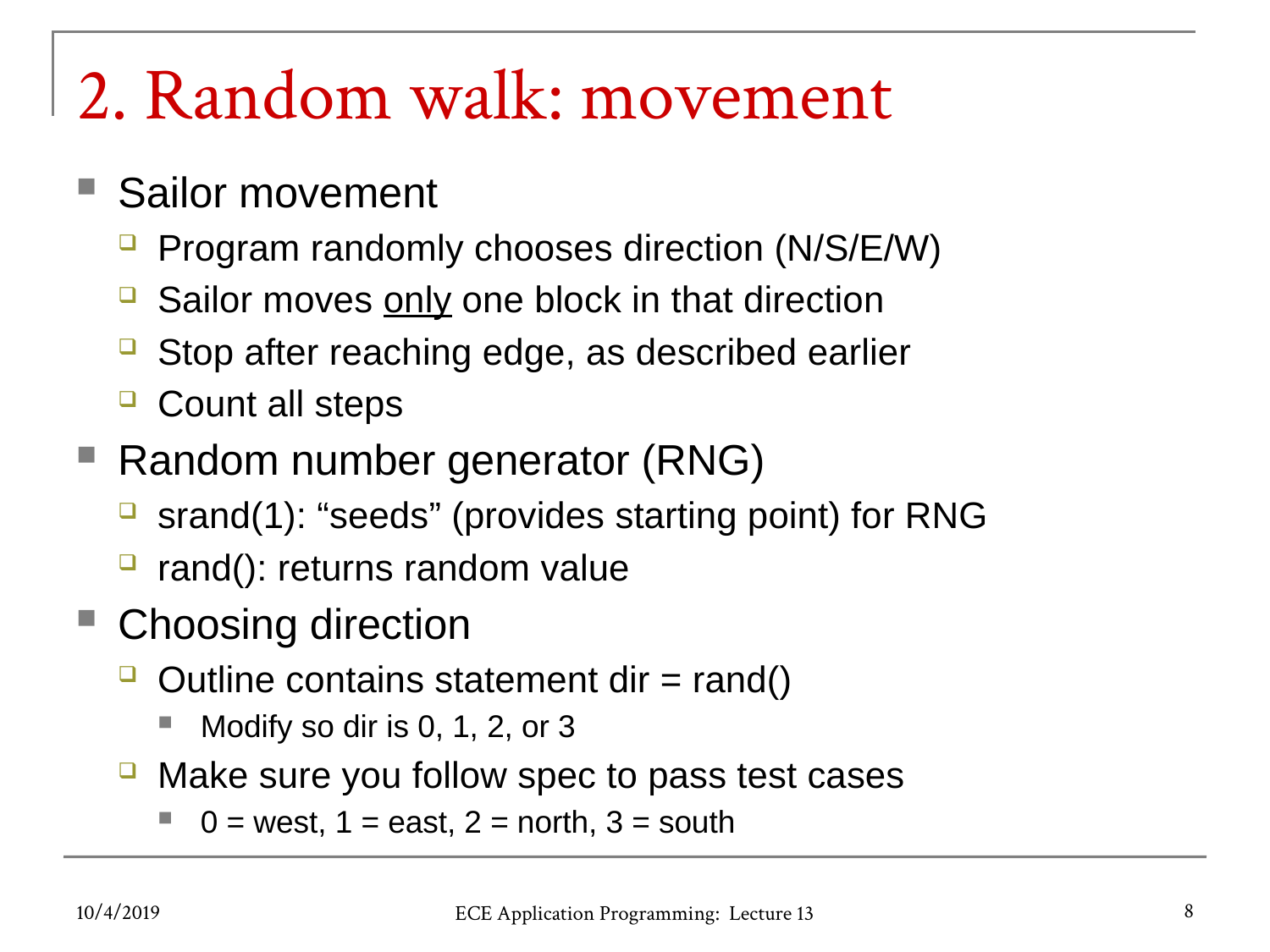

# 2. Random walk: movement
Sailor movement
Program randomly chooses direction (N/S/E/W)
Sailor moves only one block in that direction
Stop after reaching edge, as described earlier
Count all steps
Random number generator (RNG)
srand(1): “seeds” (provides starting point) for RNG
rand(): returns random value
Choosing direction
Outline contains statement dir = rand()
Modify so dir is 0, 1, 2, or 3
Make sure you follow spec to pass test cases
0 = west, 1 = east, 2 = north, 3 = south
10/4/2019
8
ECE Application Programming:  Lecture 13